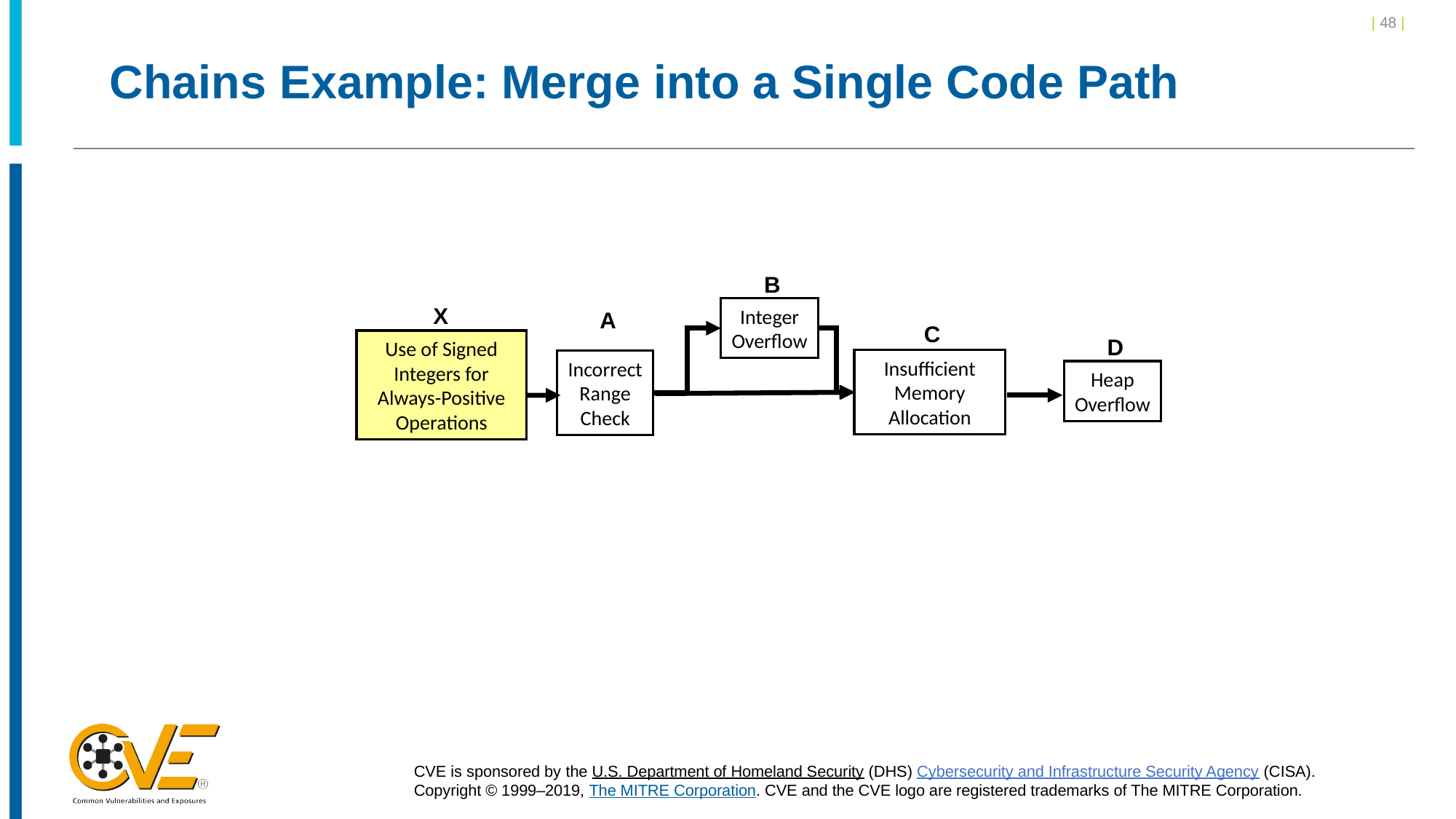

| 48 |
# Chains Example: Merge into a Single Code Path
B
X
Integer
Overflow
A
C
Insufficient Memory Allocation
D
Heap
Overflow
Use of Signed Integers for Always-Positive Operations
Incorrect
Range
Check